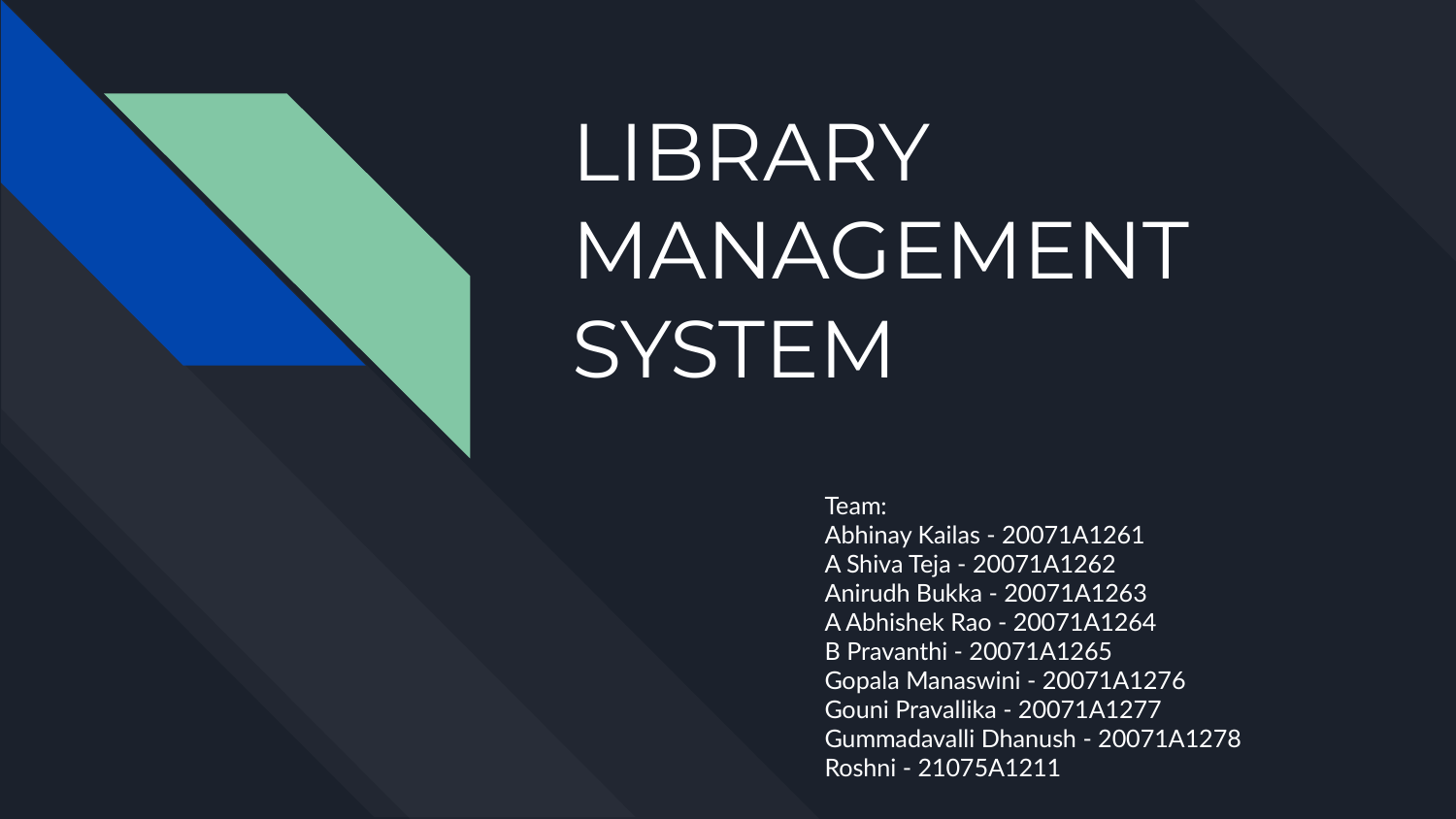

# LIBRARY MANAGEMENT SYSTEM
Team:
Abhinay Kailas - 20071A1261
A Shiva Teja - 20071A1262
Anirudh Bukka - 20071A1263
A Abhishek Rao - 20071A1264
B Pravanthi - 20071A1265
Gopala Manaswini - 20071A1276
Gouni Pravallika - 20071A1277
Gummadavalli Dhanush - 20071A1278
Roshni - 21075A1211